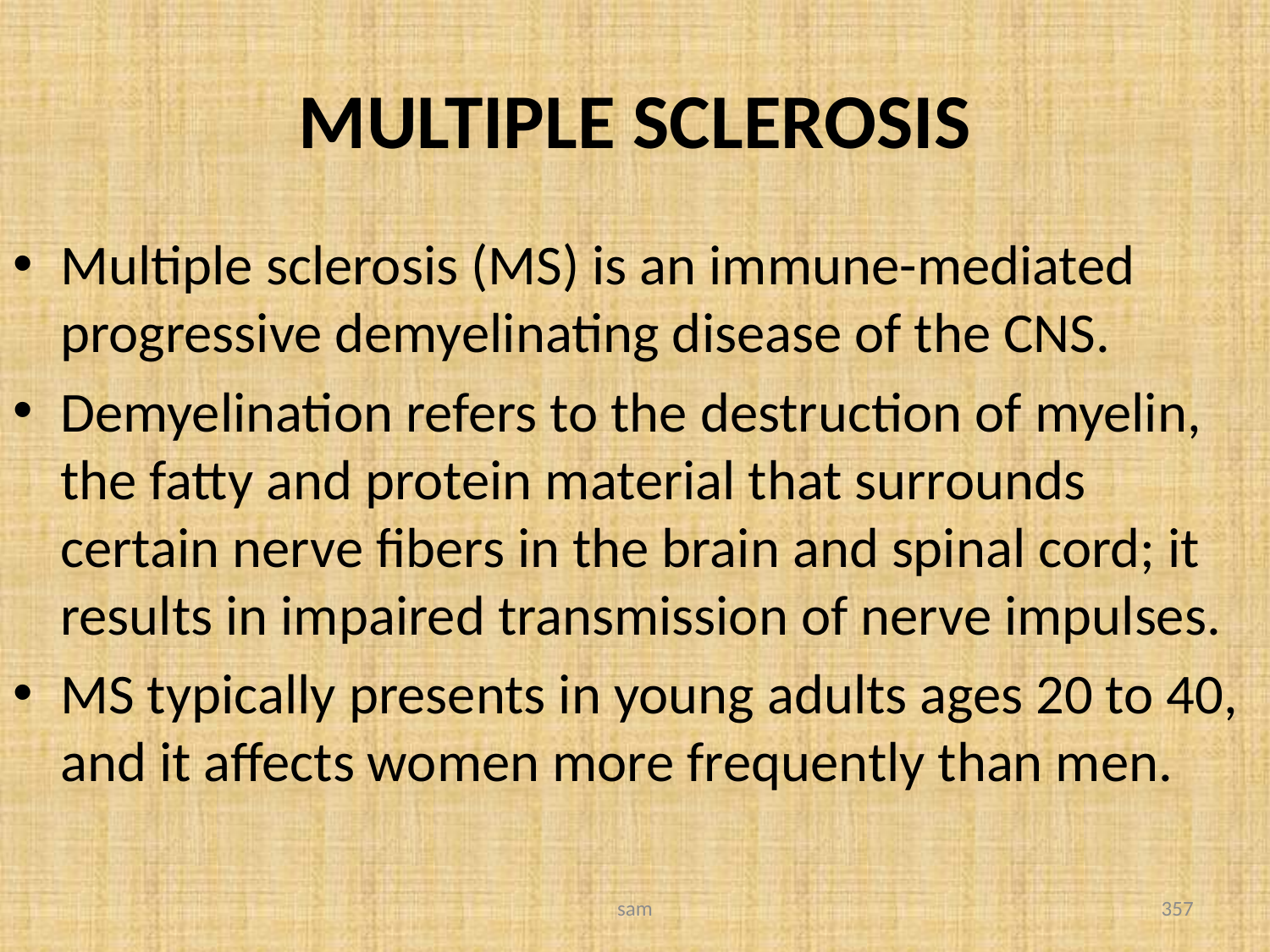

# MULTIPLE SCLEROSIS
Multiple sclerosis (MS) is an immune-mediated progressive demyelinating disease of the CNS.
Demyelination refers to the destruction of myelin, the fatty and protein material that surrounds certain nerve fibers in the brain and spinal cord; it results in impaired transmission of nerve impulses.
MS typically presents in young adults ages 20 to 40, and it affects women more frequently than men.
sam
357